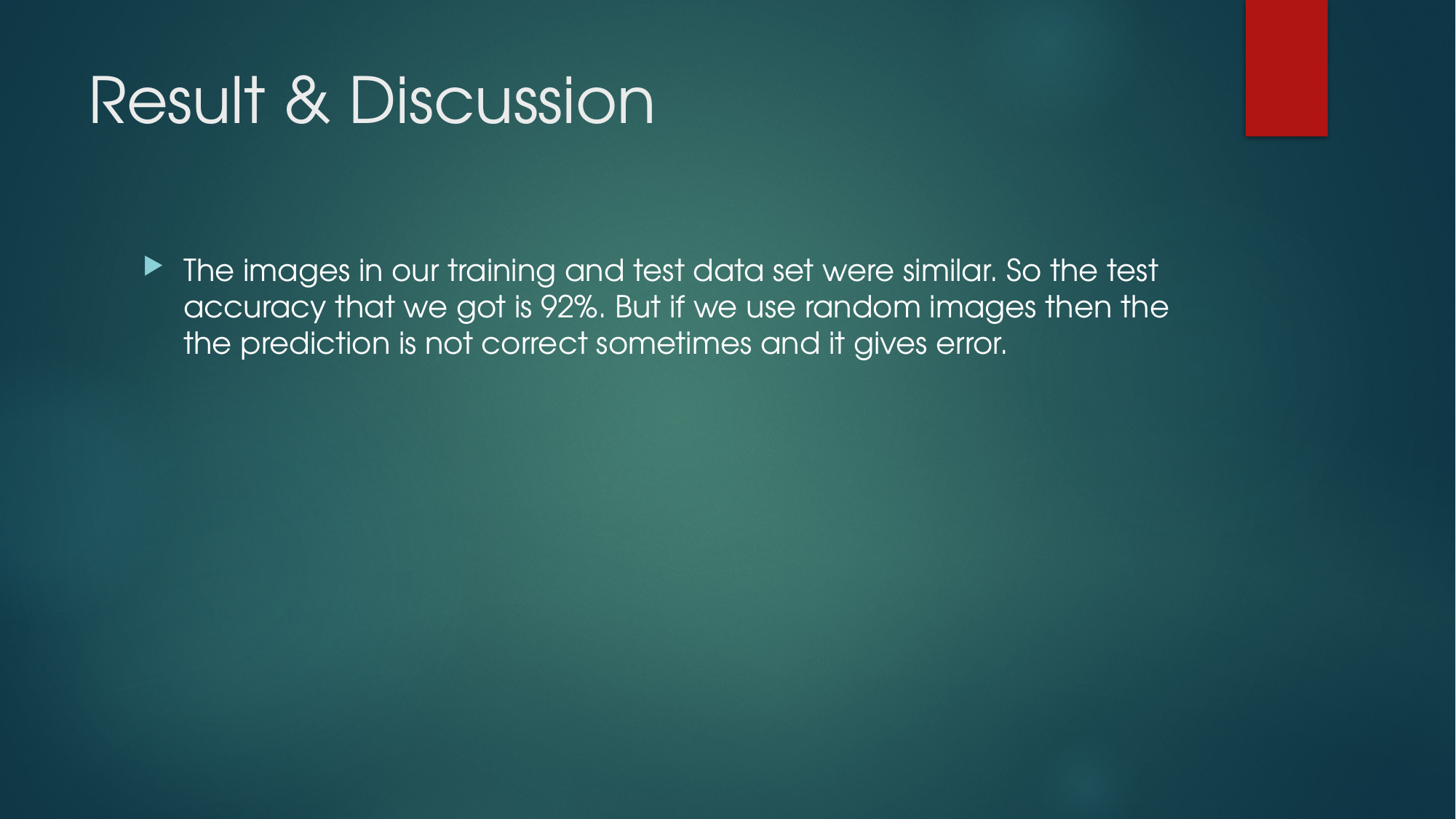

# Result & Discussion
The images in our training and test data set were similar. So the test accuracy that we got is 92%. But if we use random images then the the prediction is not correct sometimes and it gives error.